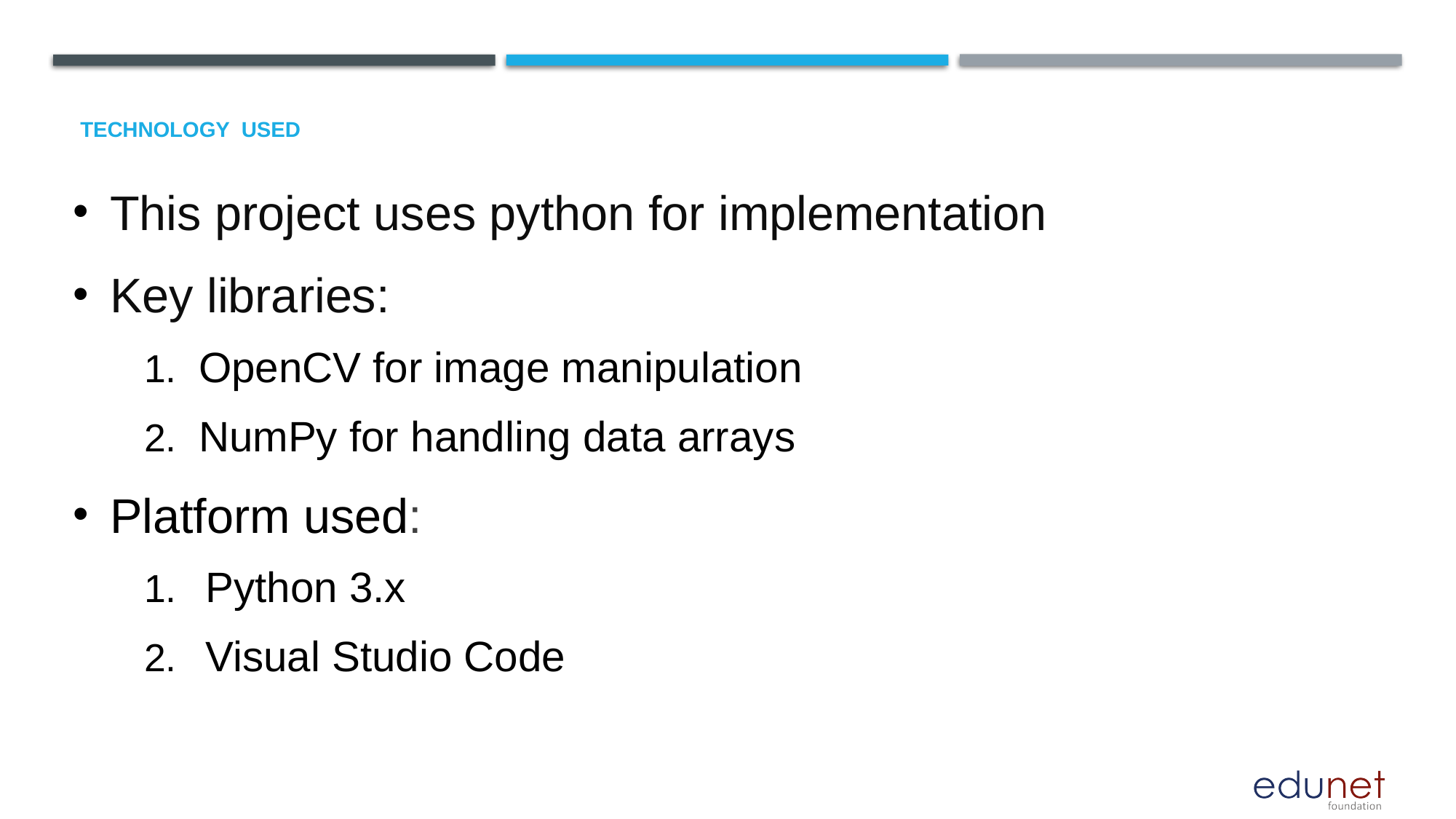

# Technology  used
This project uses python for implementation
Key libraries:
OpenCV for image manipulation
NumPy for handling data arrays
Platform used:
Python 3.x
Visual Studio Code